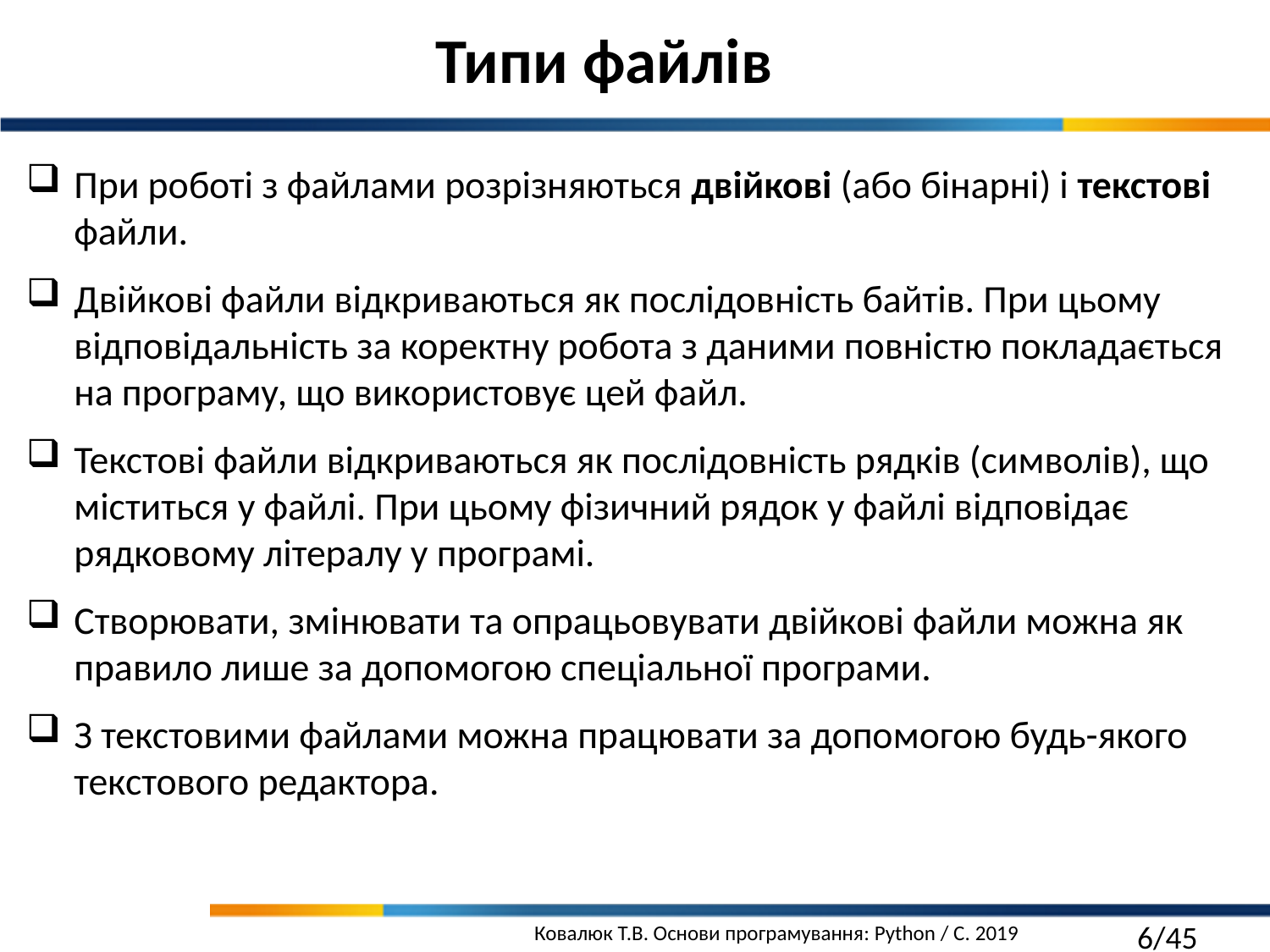

Типи файлів
При роботі з файлами розрізняються двійкові (або бінарні) і текстові файли.
Двійкові файли відкриваються як послідовність байтів. При цьому відповідальність за коректну робота з даними повністю покладається на програму, що використовує цей файл.
Текстові файли відкриваються як послідовність рядків (символів), що міститься у файлі. При цьому фізичний рядок у файлі відповідає рядковому літералу у програмі.
Створювати, змінювати та опрацьовувати двійкові файли можна як правило лише за допомогою спеціальної програми.
З текстовими файлами можна працювати за допомогою будь-якого текстового редактора.